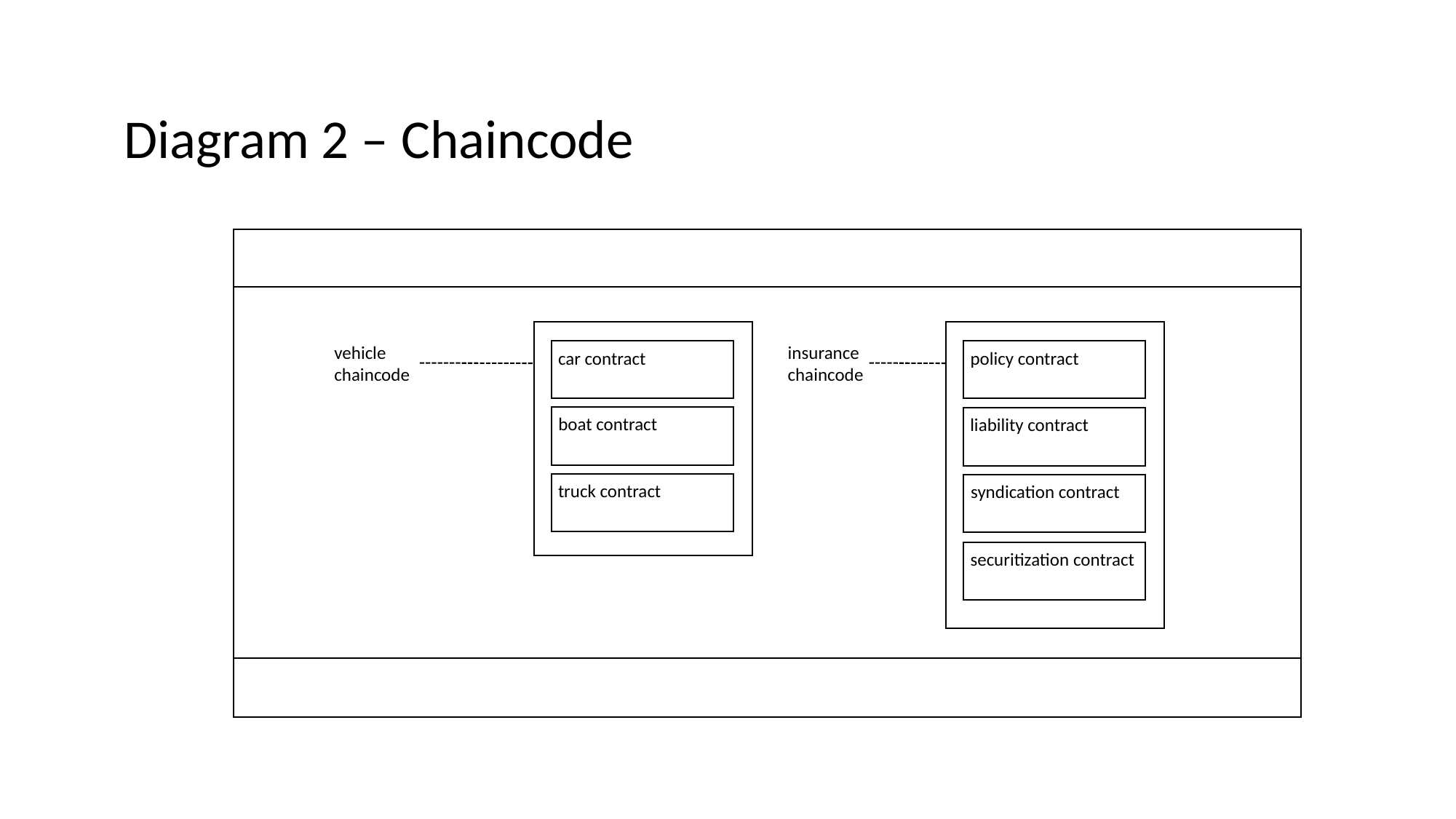

Diagram 2 – Chaincode

vehicle
chaincode
insurance
chaincode

car contract
policy contract
boat contract

liability contract

truck contract

syndication contract

securitization contract